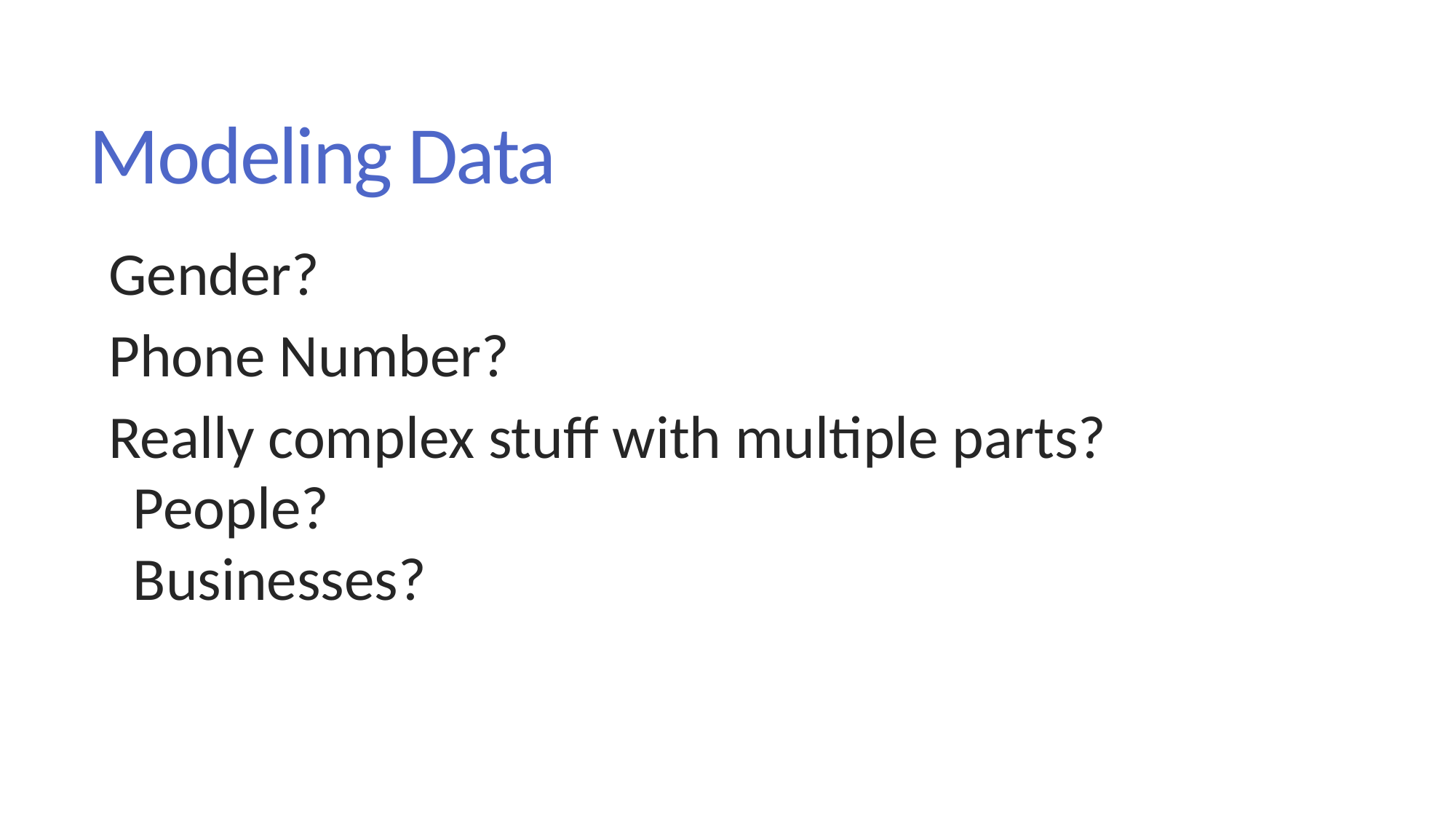

# Modeling Data
Gender?
Phone Number?
Really complex stuff with multiple parts?
People?
Businesses?